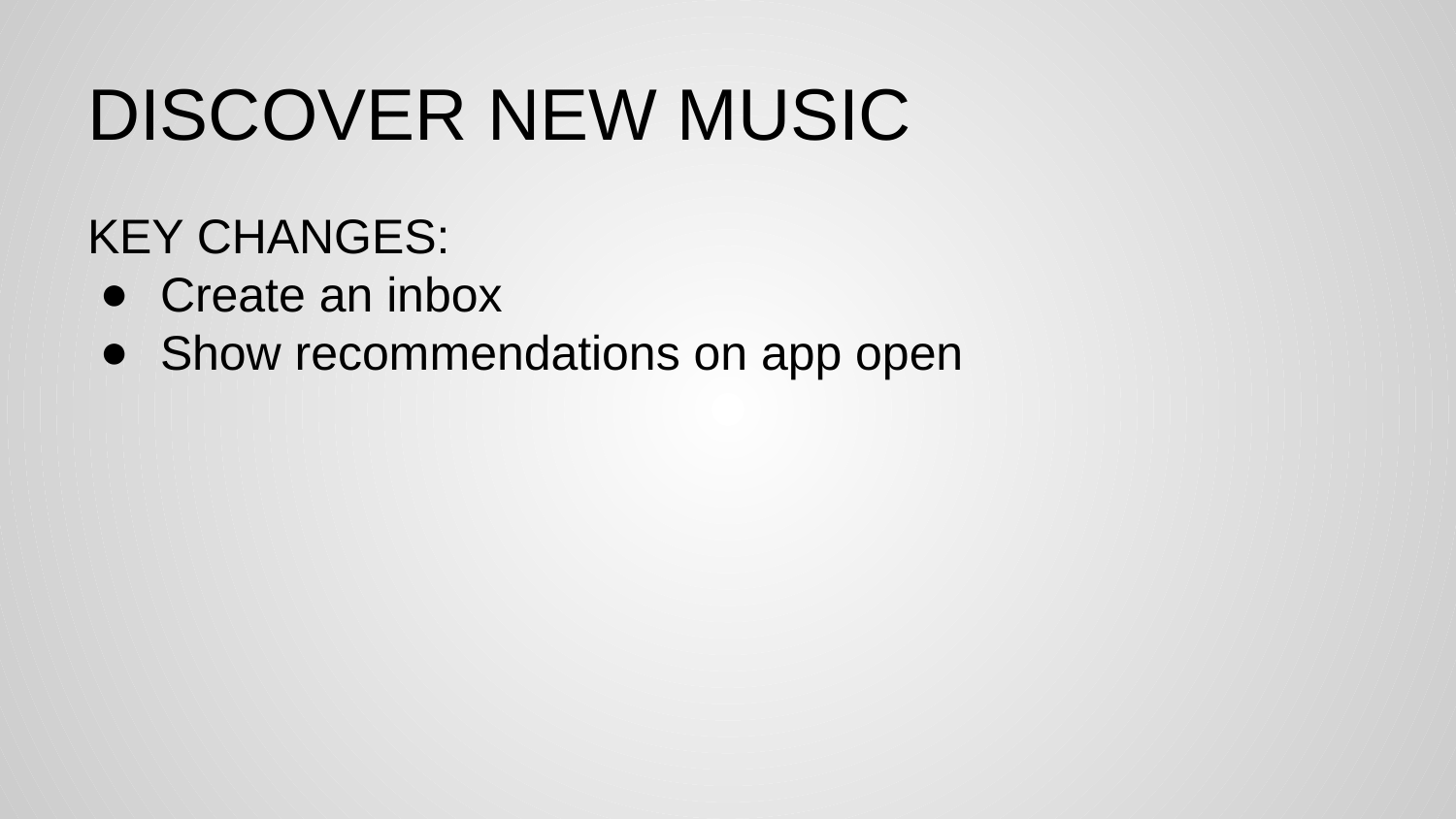

# DISCOVER NEW MUSIC
KEY CHANGES:
Create an inbox
Show recommendations on app open